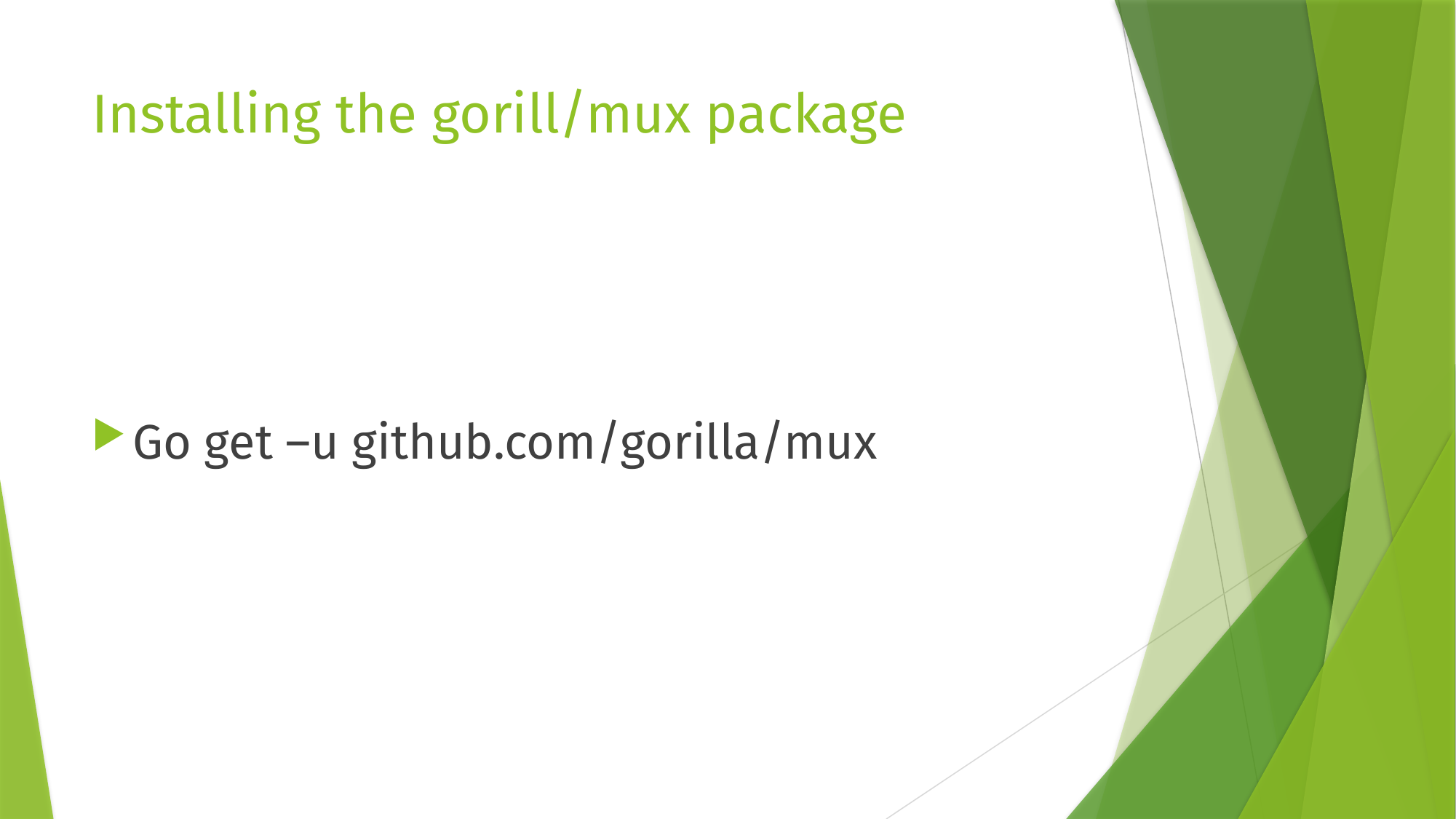

# Installing the gorill/mux package

Go get –u github.com/gorilla/mux